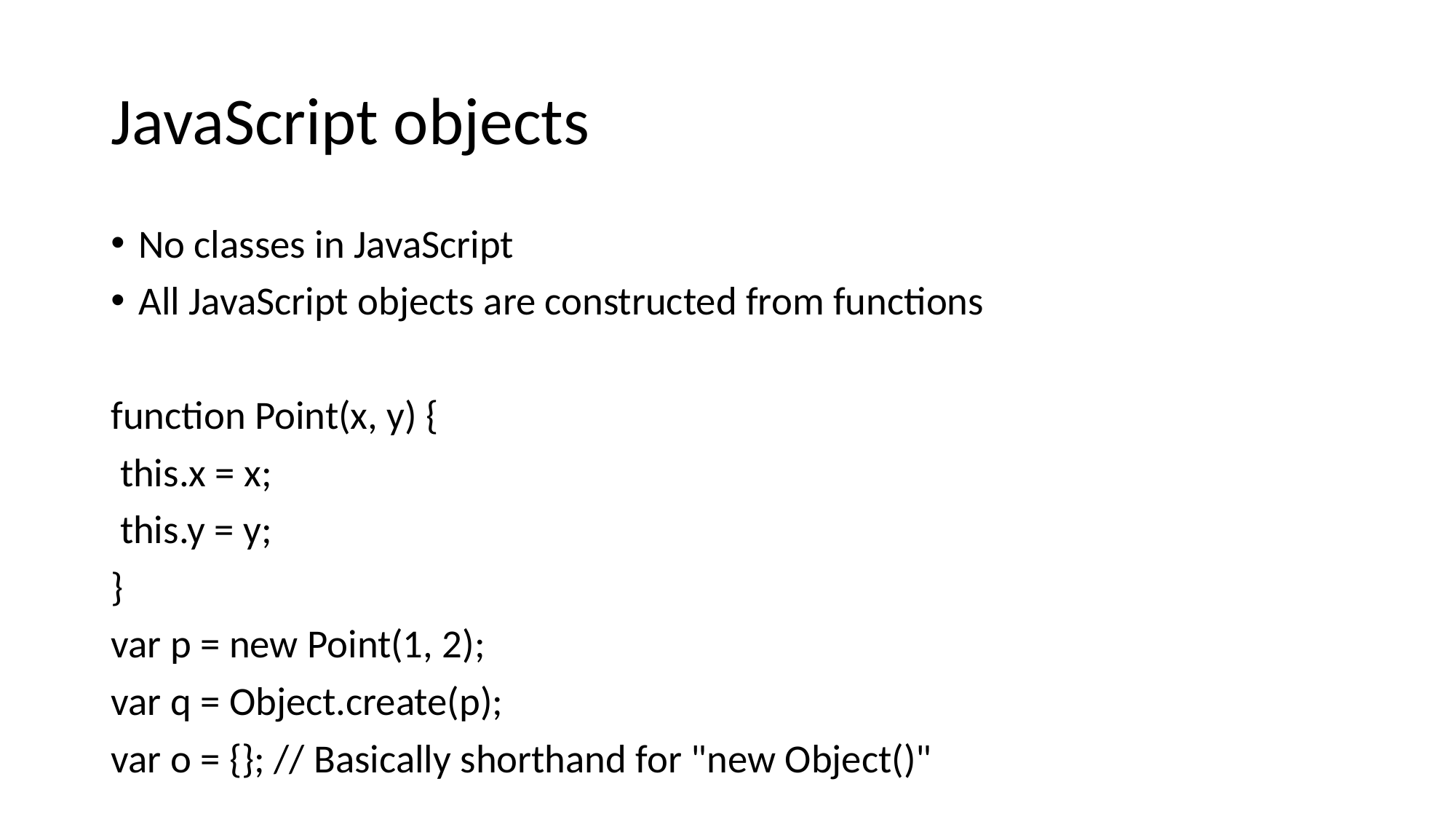

# JavaScript objects
No classes in JavaScript
All JavaScript objects are constructed from functions

function Point(x, y) {
 this.x = x;
 this.y = y;
}
var p = new Point(1, 2);
var q = Object.create(p);
var o = {}; // Basically shorthand for "new Object()"